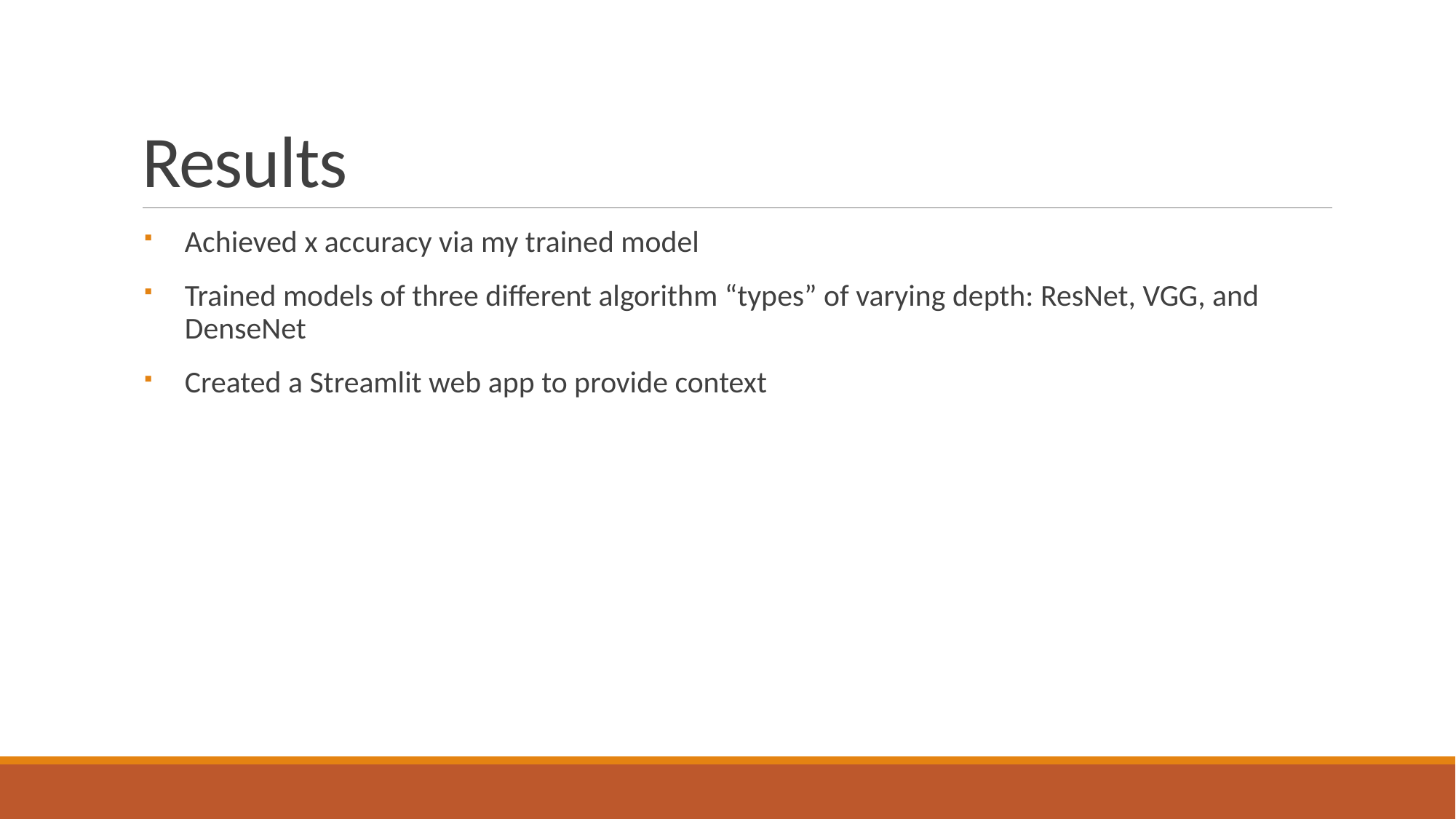

# Results
Achieved x accuracy via my trained model
Trained models of three different algorithm “types” of varying depth: ResNet, VGG, and DenseNet
Created a Streamlit web app to provide context